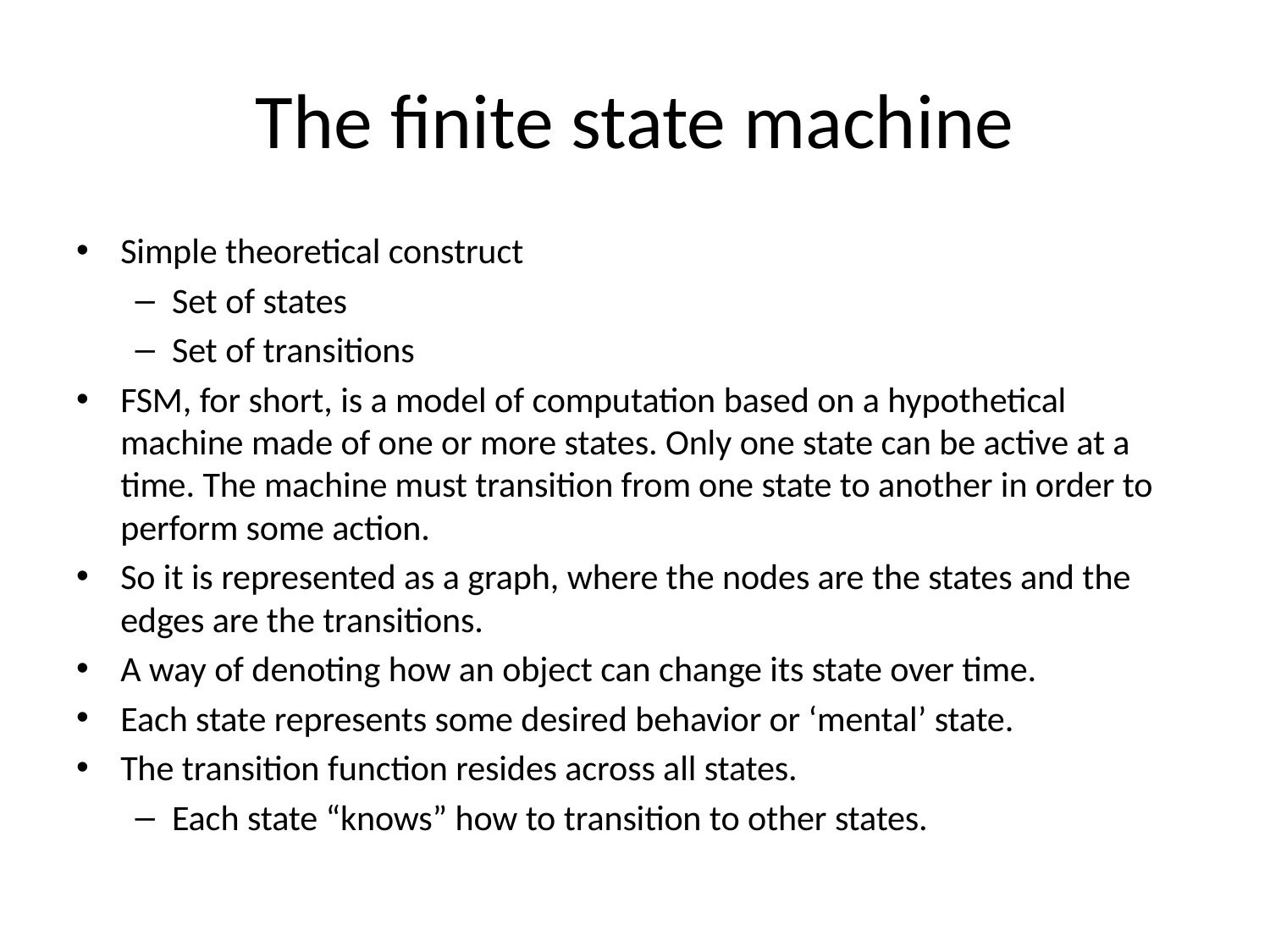

# The finite state machine
Simple theoretical construct
Set of states
Set of transitions
FSM, for short, is a model of computation based on a hypothetical machine made of one or more states. Only one state can be active at a time. The machine must transition from one state to another in order to perform some action.
So it is represented as a graph, where the nodes are the states and the edges are the transitions.
A way of denoting how an object can change its state over time.
Each state represents some desired behavior or ‘mental’ state.
The transition function resides across all states.
Each state “knows” how to transition to other states.